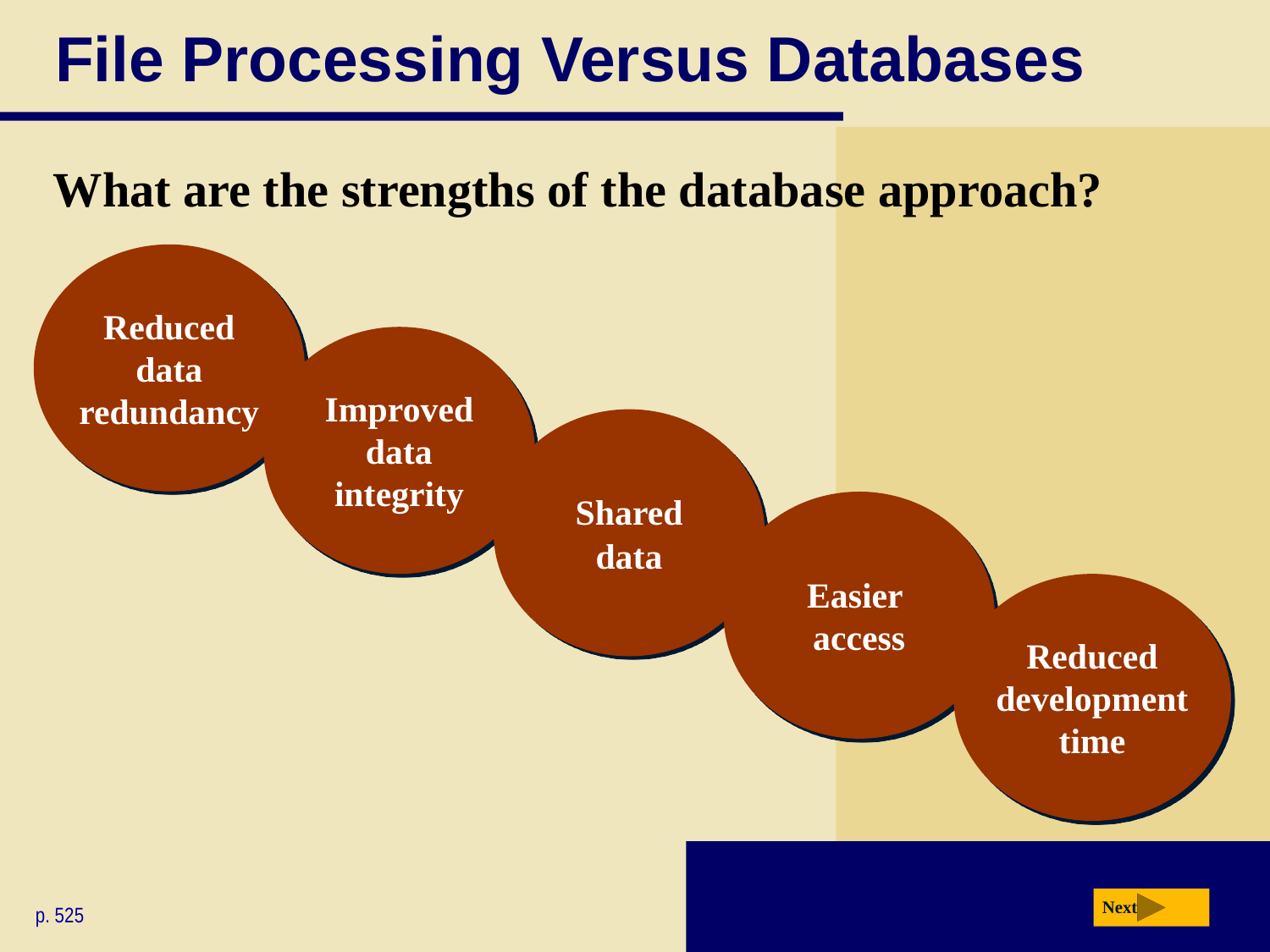

# File Processing Versus Databases
What are the strengths of the database approach?
Reduced data redundancy
Improved data integrity
Shared
data
Easier
access
Reduced development time

Next
p. 525